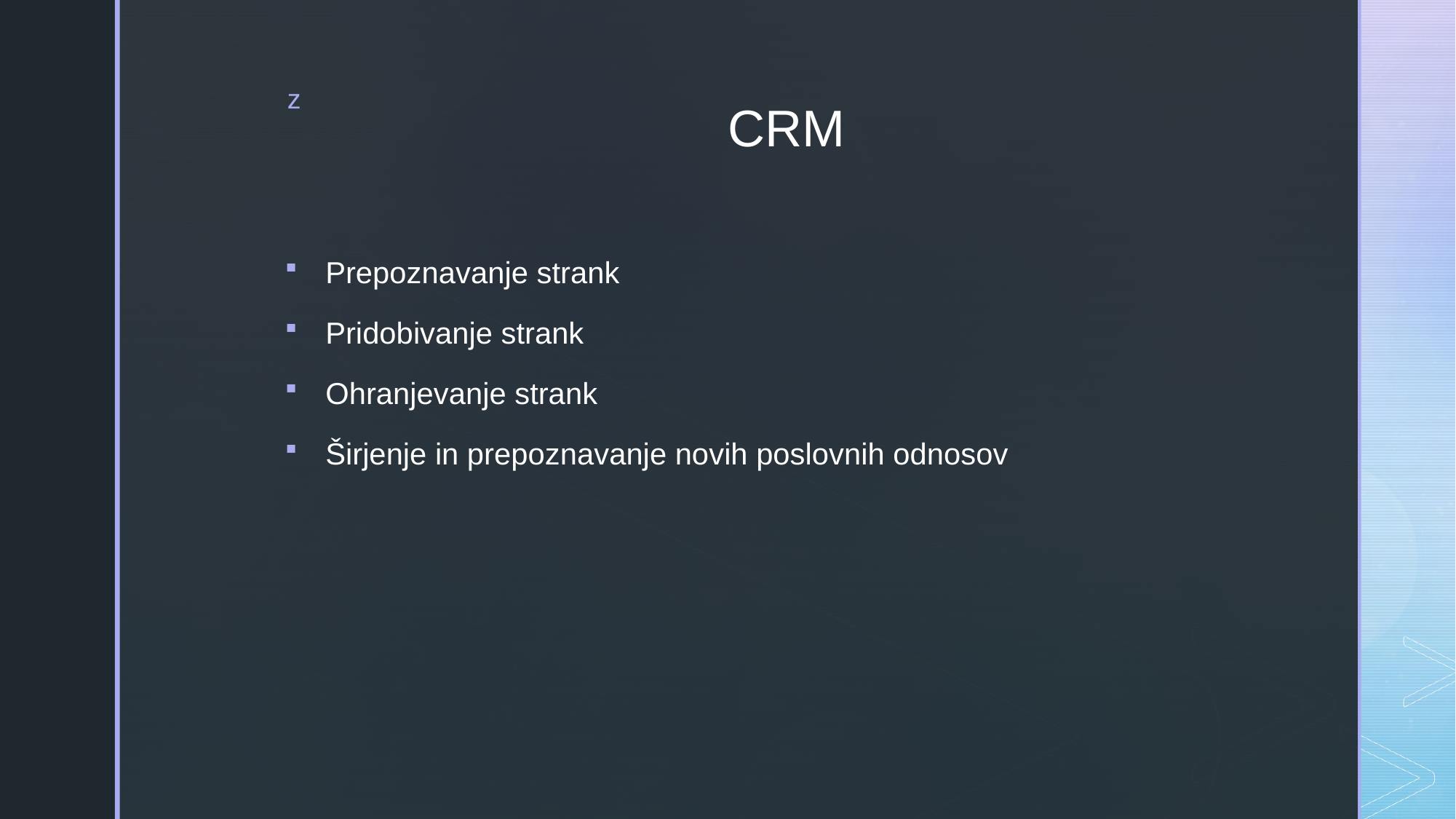

# CRM
Prepoznavanje strank
Pridobivanje strank
Ohranjevanje strank
Širjenje in prepoznavanje novih poslovnih odnosov